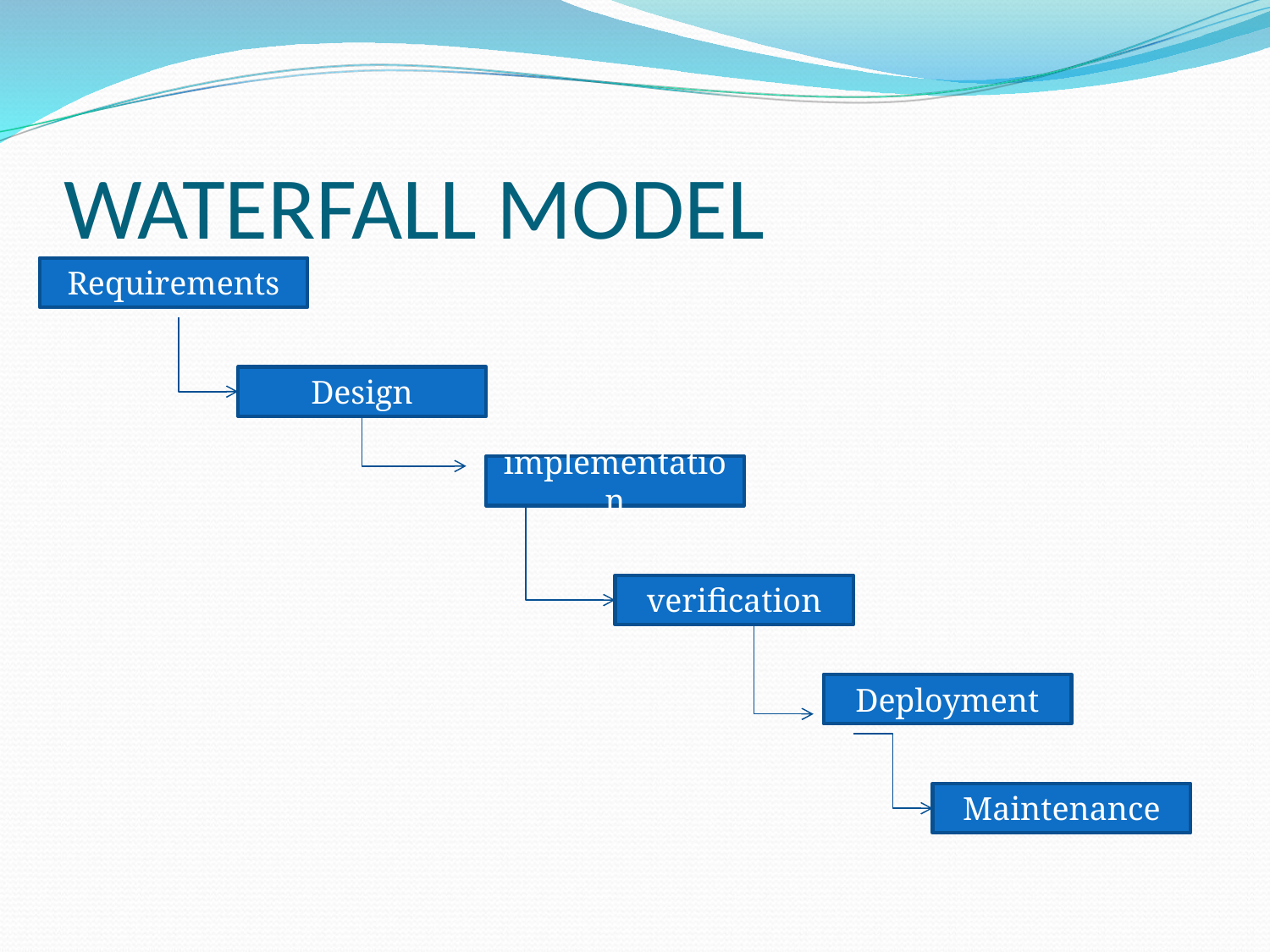

# WATERFALL MODEL
Requirements

Design
implementation
verification
Deployment
Maintenance